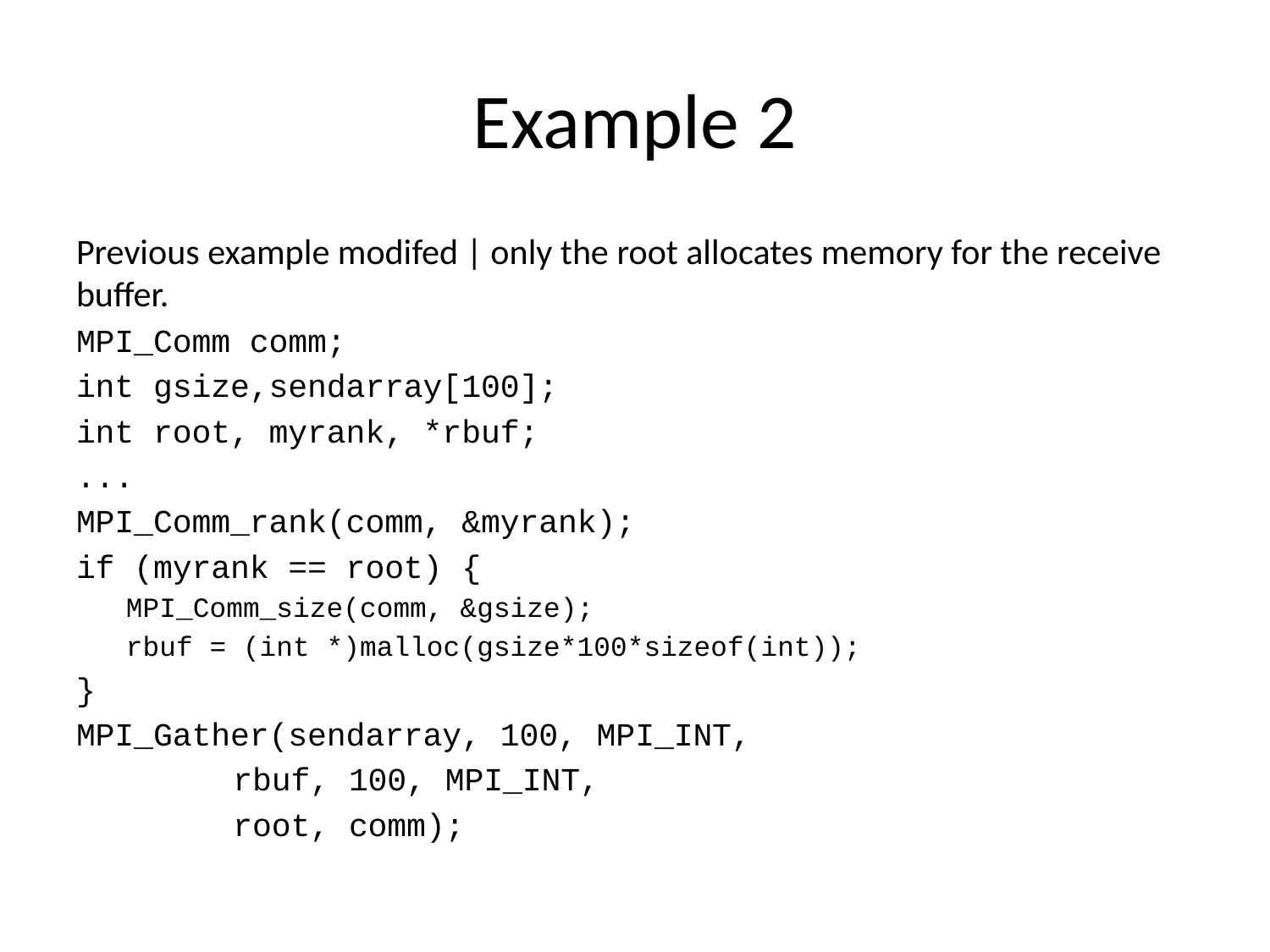

# Example 2
Previous example modifed | only the root allocates memory for the receive buffer.
MPI_Comm comm;
int gsize,sendarray[100];
int root, myrank, *rbuf;
...
MPI_Comm_rank(comm, &myrank);
if (myrank == root) {
MPI_Comm_size(comm, &gsize);
rbuf = (int *)malloc(gsize*100*sizeof(int));
}
MPI_Gather(sendarray, 100, MPI_INT,
		    rbuf, 100, MPI_INT,
		    root, comm);